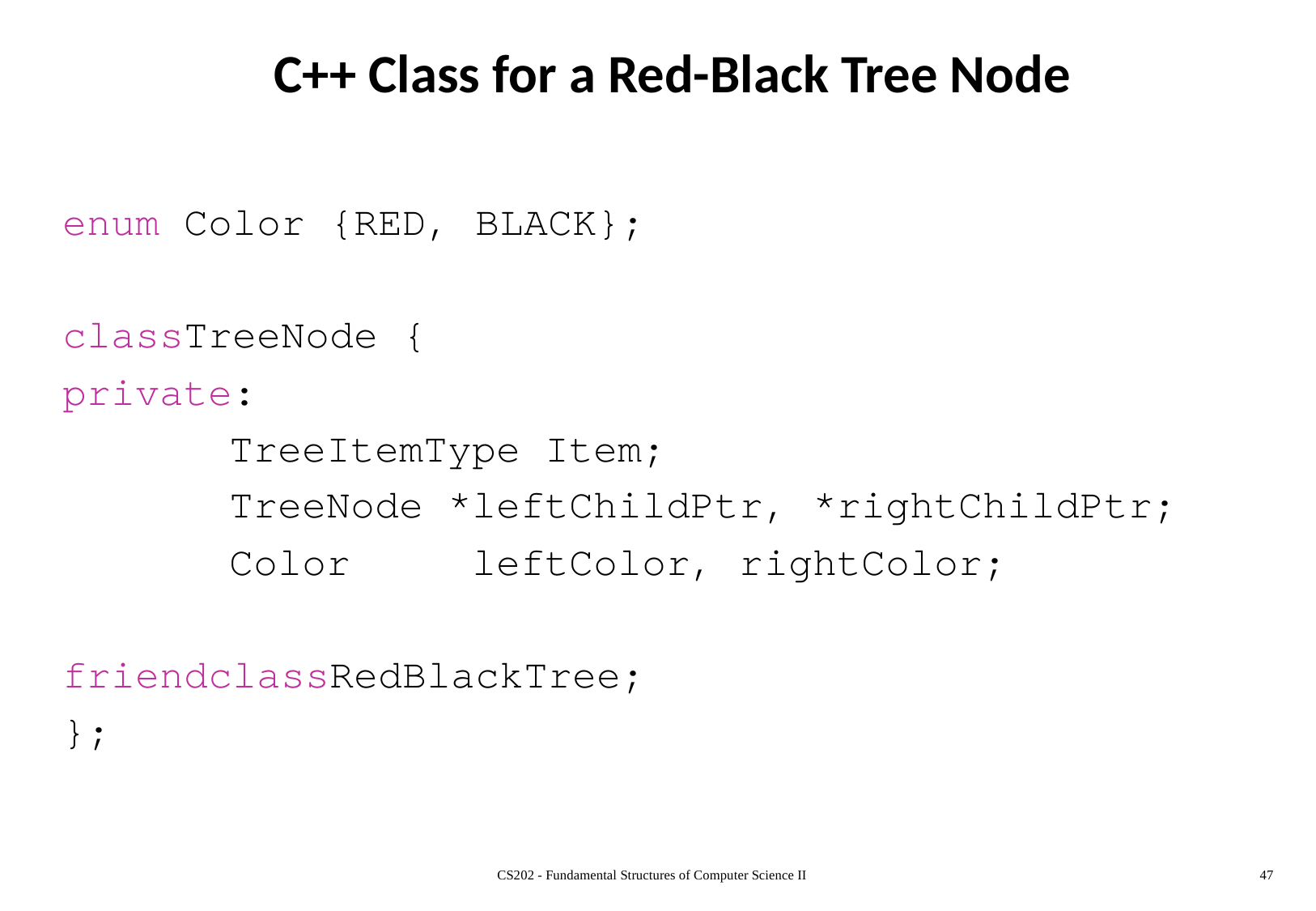

# C++ Class for a Red-Black Tree Node

enum Color {RED, BLACK};

classTreeNode {
private:
		TreeItemType Item;
		TreeNode *leftChildPtr, *rightChildPtr;
		Color     leftColor, rightColor;

friendclassRedBlackTree;
};
CS202 - Fundamental Structures of Computer Science II
47